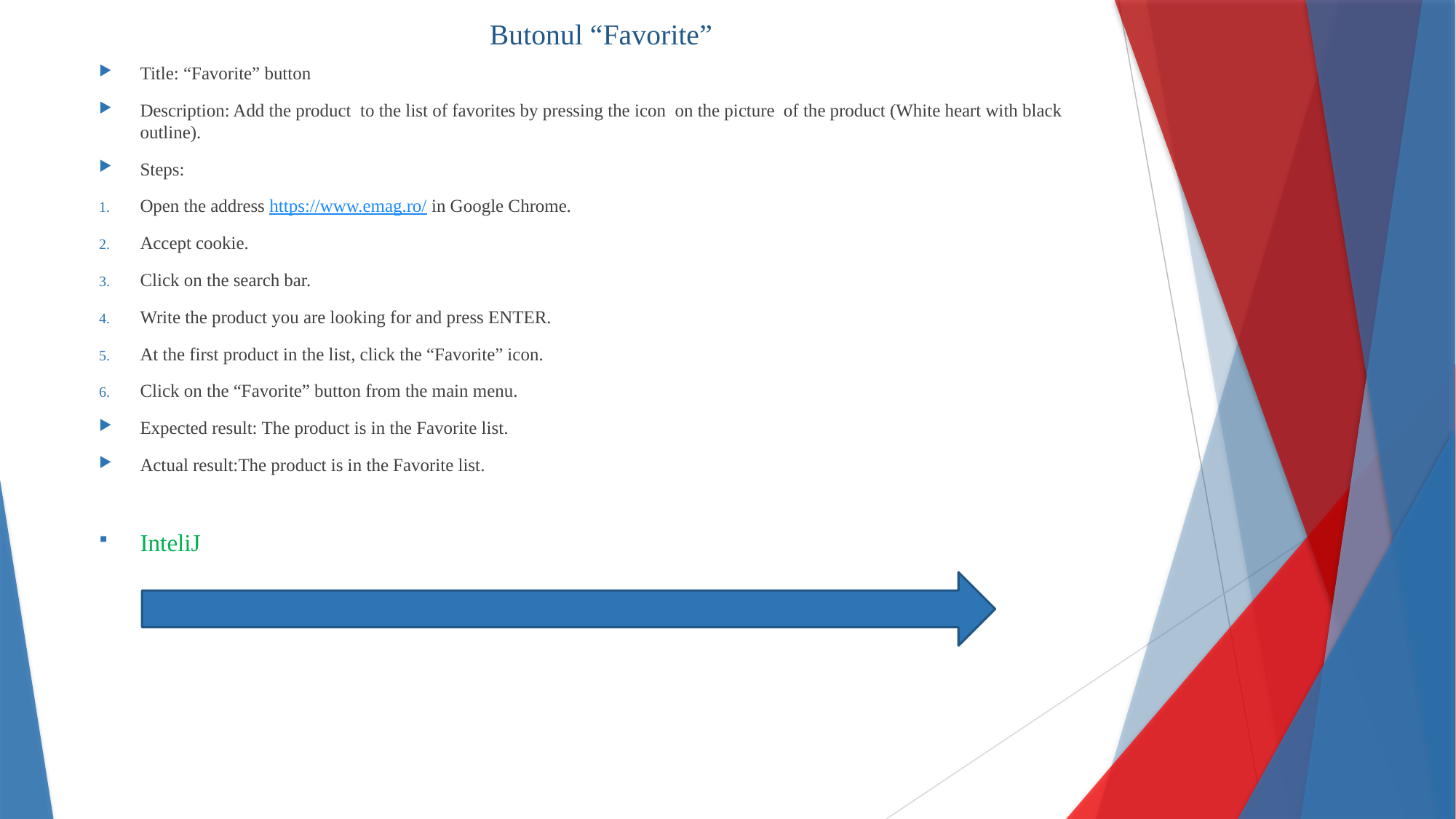

# Butonul “Favorite”
Title: “Favorite” button
Description: Add the product  to the list of favorites by pressing the icon  on the picture  of the product (White heart with black outline).
Steps:
Open the address https://www.emag.ro/ in Google Chrome.
Accept cookie.
Click on the search bar.
Write the product you are looking for and press ENTER.
At the first product in the list, click the “Favorite” icon.
Click on the “Favorite” button from the main menu.
Expected result: The product is in the Favorite list.
Actual result:The product is in the Favorite list.

InteliJ